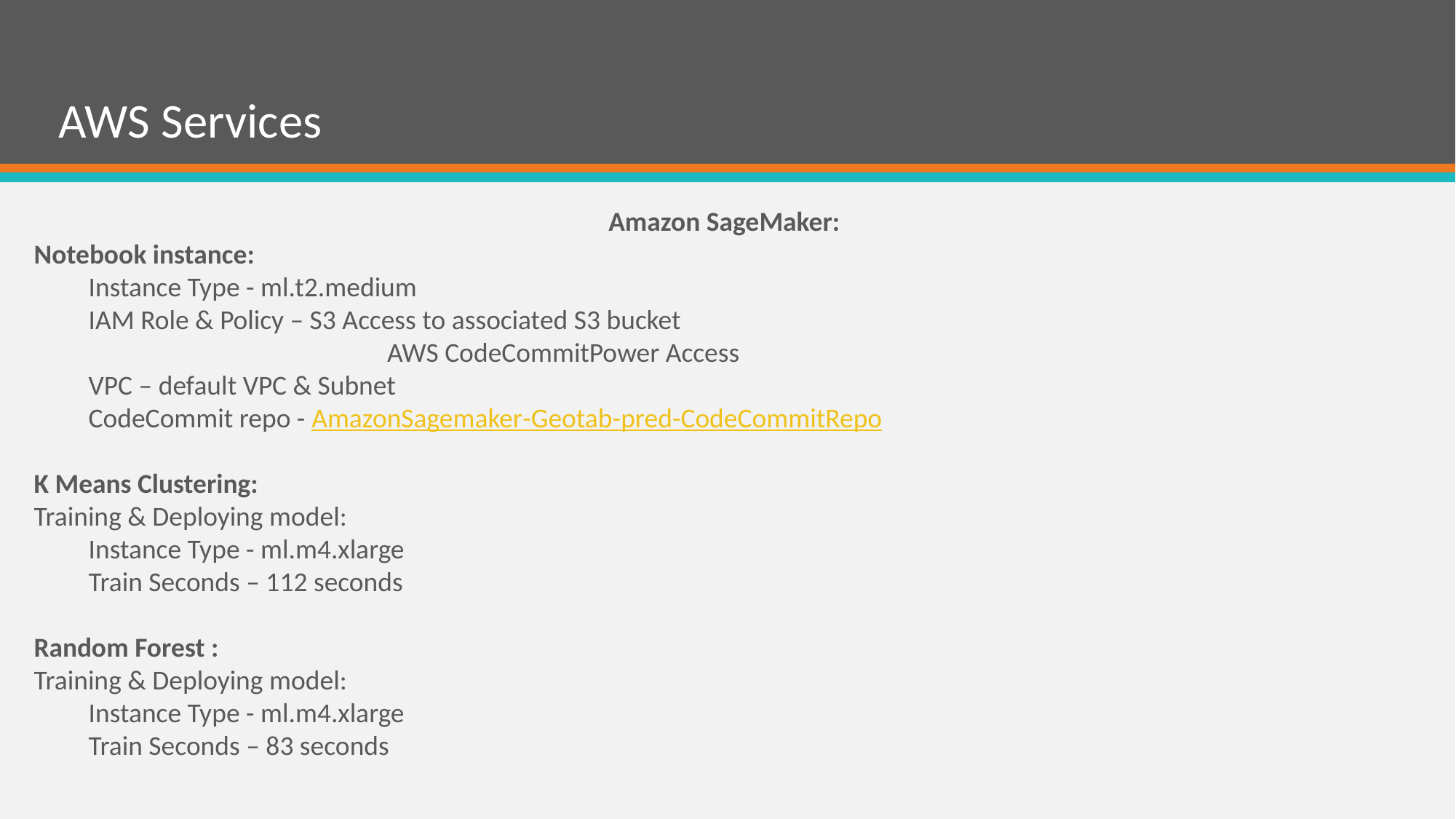

# AWS Services
Amazon SageMaker:
Notebook instance:
Instance Type - ml.t2.medium
IAM Role & Policy – S3 Access to associated S3 bucket
		             AWS CodeCommitPower Access
VPC – default VPC & Subnet
CodeCommit repo - AmazonSagemaker-Geotab-pred-CodeCommitRepo

K Means Clustering:
Training & Deploying model:
Instance Type - ml.m4.xlarge
Train Seconds – 112 seconds

Random Forest :
Training & Deploying model:
Instance Type - ml.m4.xlarge
Train Seconds – 83 seconds